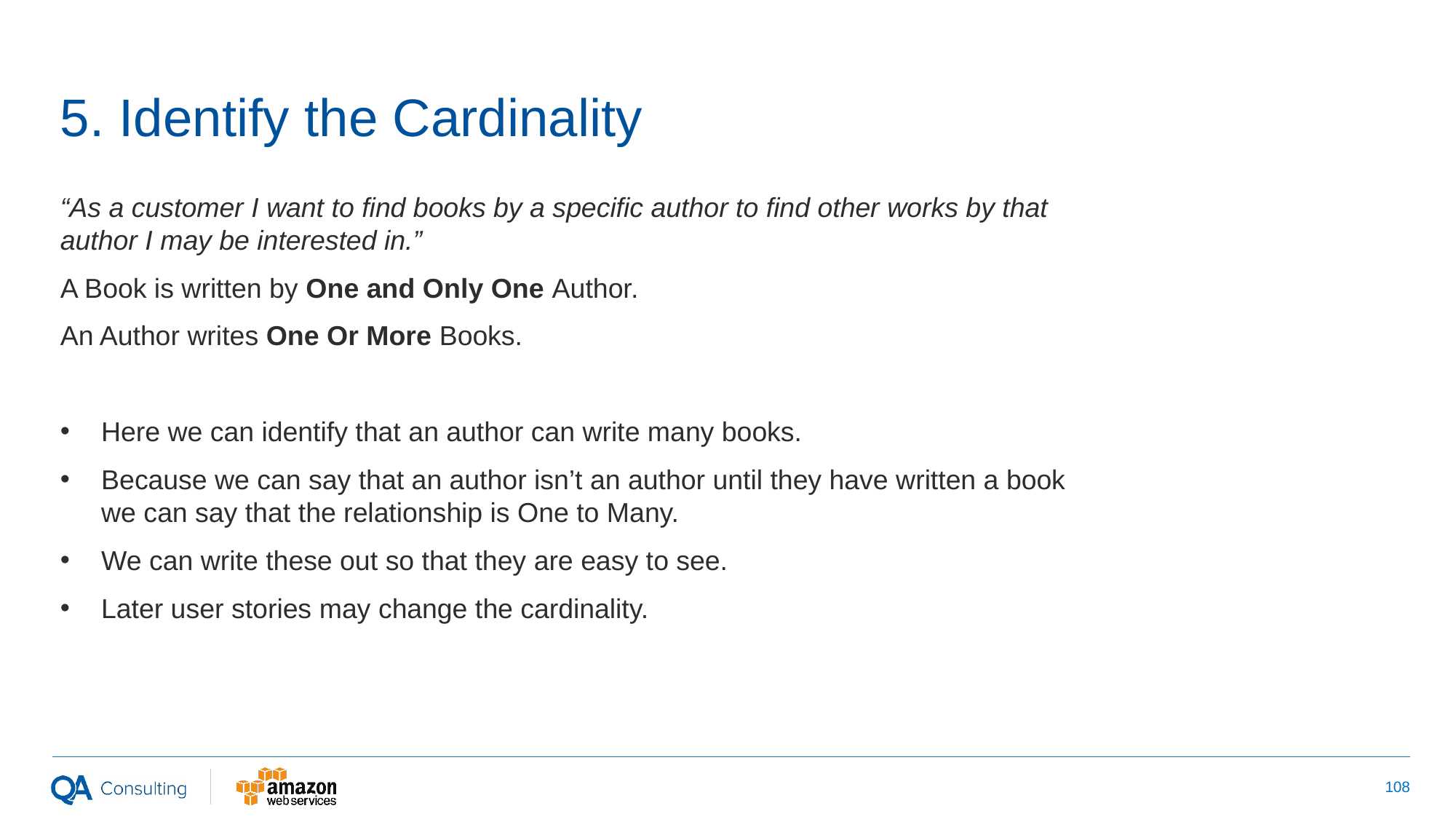

# 5. Identify the Cardinality
“As a customer I want to find books by a specific author to find other works by that author I may be interested in.”
A Book is written by One and Only One Author.
An Author writes One Or More Books.

Here we can identify that an author can write many books.
Because we can say that an author isn’t an author until they have written a book we can say that the relationship is One to Many.
We can write these out so that they are easy to see.
Later user stories may change the cardinality.